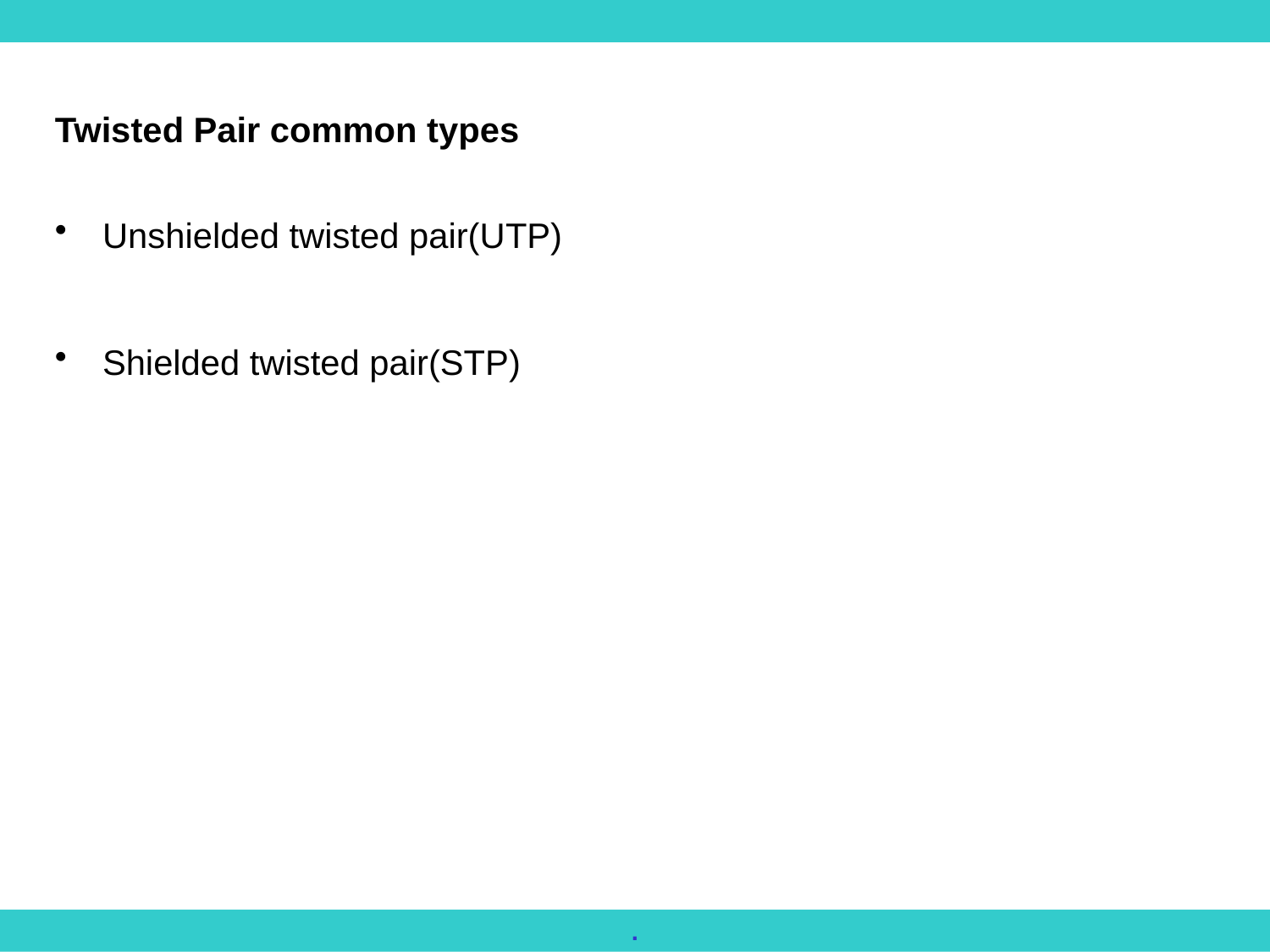

Twisted Pair common types

Unshielded twisted pair(UTP)

Shielded twisted pair(STP)

.